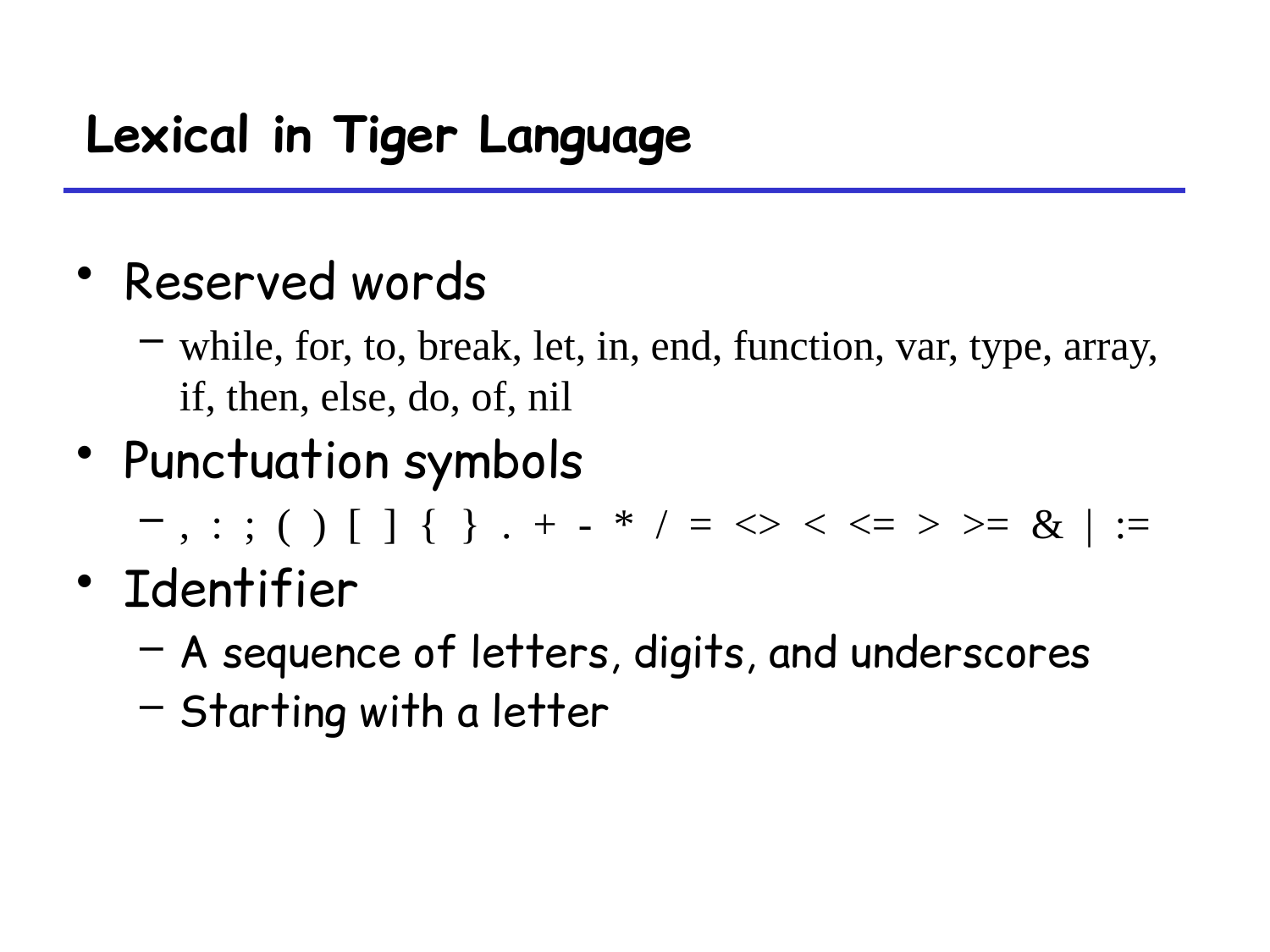

# Lexical in Tiger Language
Reserved words
while, for, to, break, let, in, end, function, var, type, array, if, then, else, do, of, nil
Punctuation symbols
,  :  ;  (  )  [  ]  {  }  .  +  -  *  /  =  <>  <  <=  >  >=  &  |  :=
Identifier
A sequence of letters, digits, and underscores
Starting with a letter
60